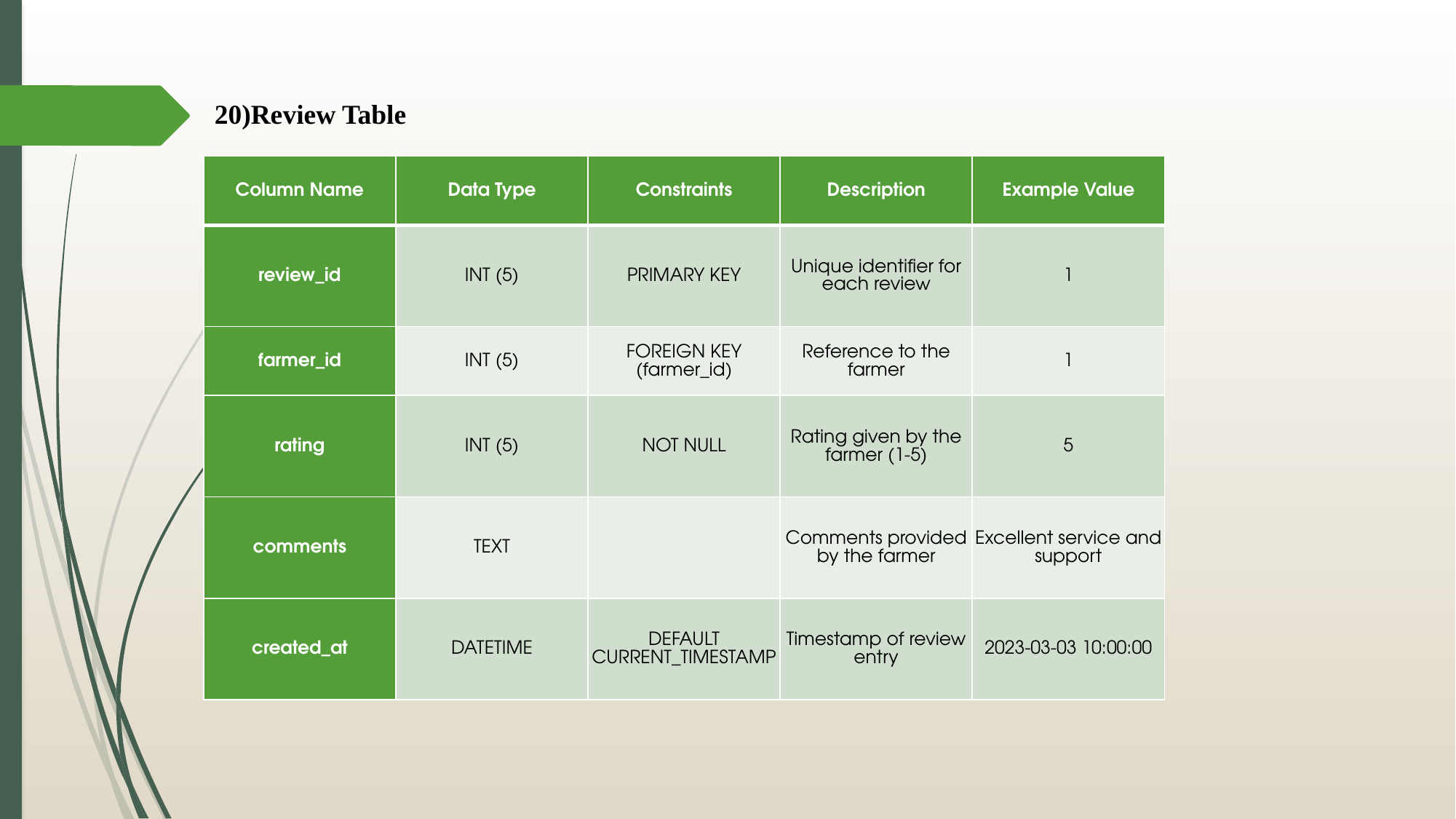

20)Review Table
| Column Name | Data Type | Constraints | Description | Example Value |
| --- | --- | --- | --- | --- |
| review\_id | INT (5) | PRIMARY KEY | Unique identifier for each review | 1 |
| farmer\_id | INT (5) | FOREIGN KEY (farmer\_id) | Reference to the farmer | 1 |
| rating | INT (5) | NOT NULL | Rating given by the farmer (1-5) | 5 |
| comments | TEXT |  | Comments provided by the farmer | Excellent service and support |
| created\_at | DATETIME | DEFAULT CURRENT\_TIMESTAMP | Timestamp of review entry | 2023-03-03 10:00:00 |